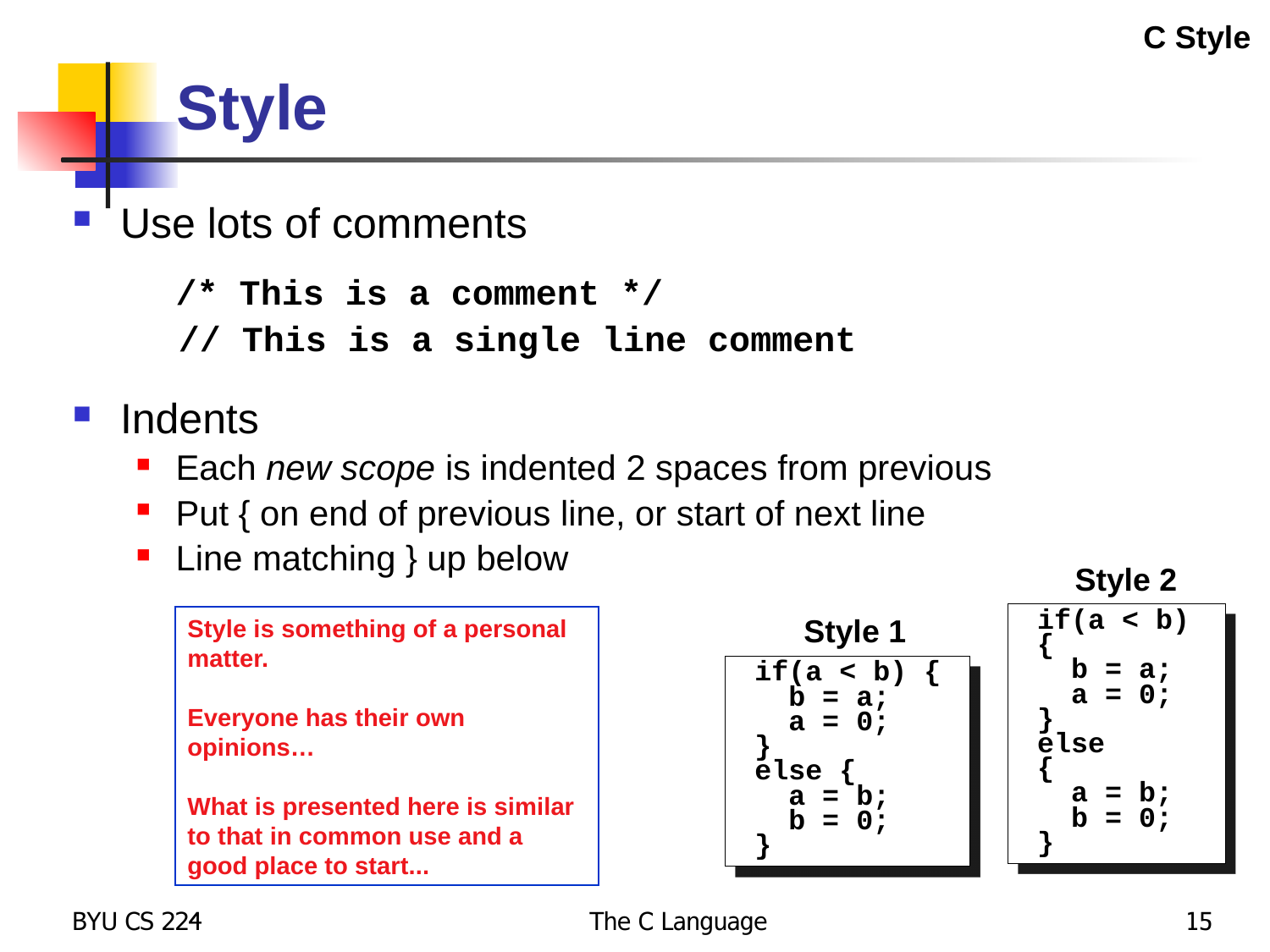

C Style
# Style
Use lots of comments
	/* This is a comment */
  // This is a single line comment
Indents
Each new scope is indented 2 spaces from previous
Put { on end of previous line, or start of next line
Line matching } up below
Style 2
 if(a < b)
 {
   b = a;
   a = 0;
 }
 else
 {
   a = b;
   b = 0;
 }
Style 1
 if(a < b) {
   b = a;
   a = 0;
 }
 else {
   a = b;
   b = 0;
 }
Style is something of a personal matter.

Everyone has their own opinions…

What is presented here is similar to that in common use and a good place to start...
BYU CS 224
The C Language
15